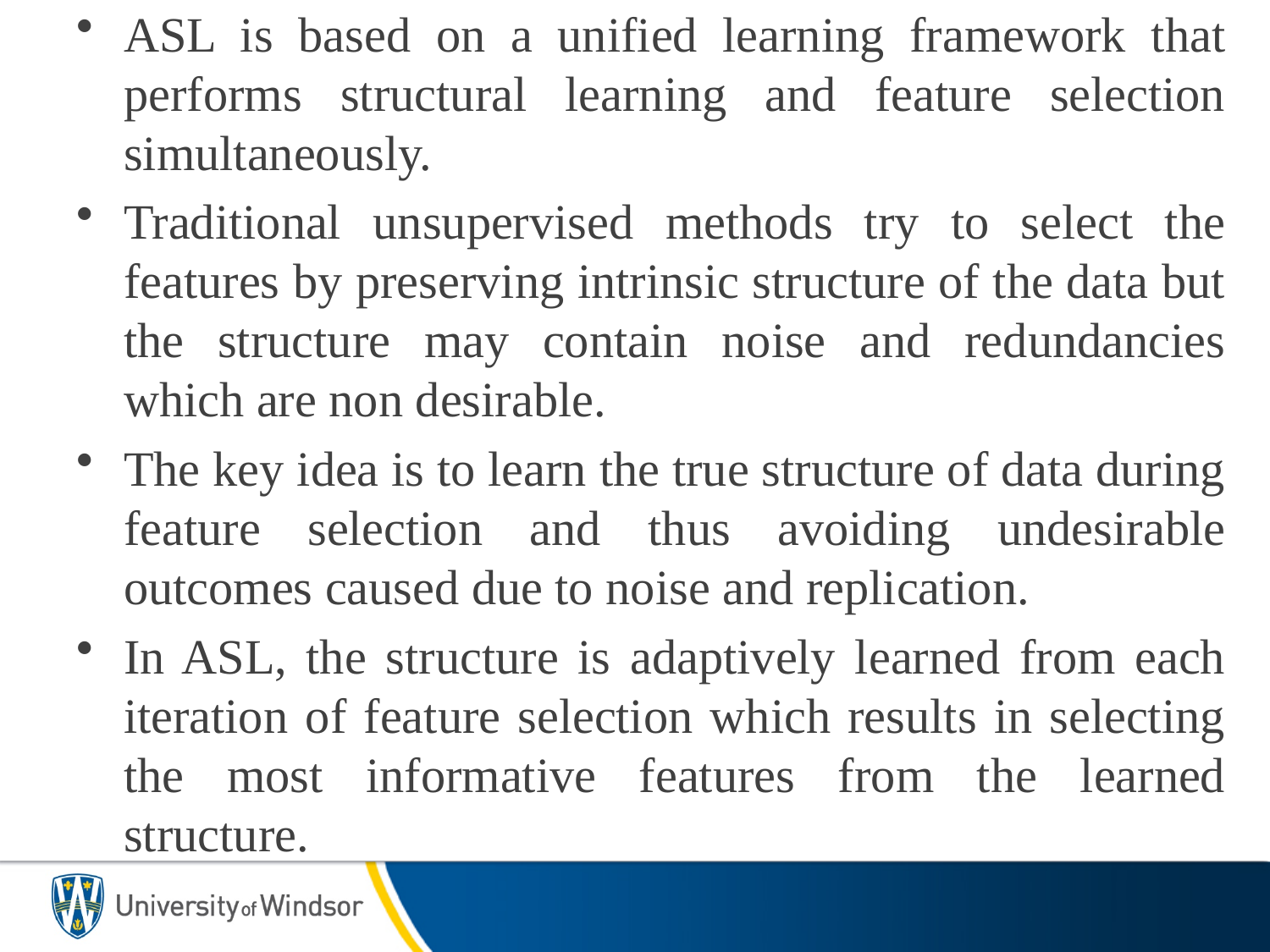

ASL is based on a unified learning framework that performs structural learning and feature selection simultaneously.
Traditional unsupervised methods try to select the features by preserving intrinsic structure of the data but the structure may contain noise and redundancies which are non desirable.
The key idea is to learn the true structure of data during feature selection and thus avoiding undesirable outcomes caused due to noise and replication.
In ASL, the structure is adaptively learned from each iteration of feature selection which results in selecting the most informative features from the learned structure.